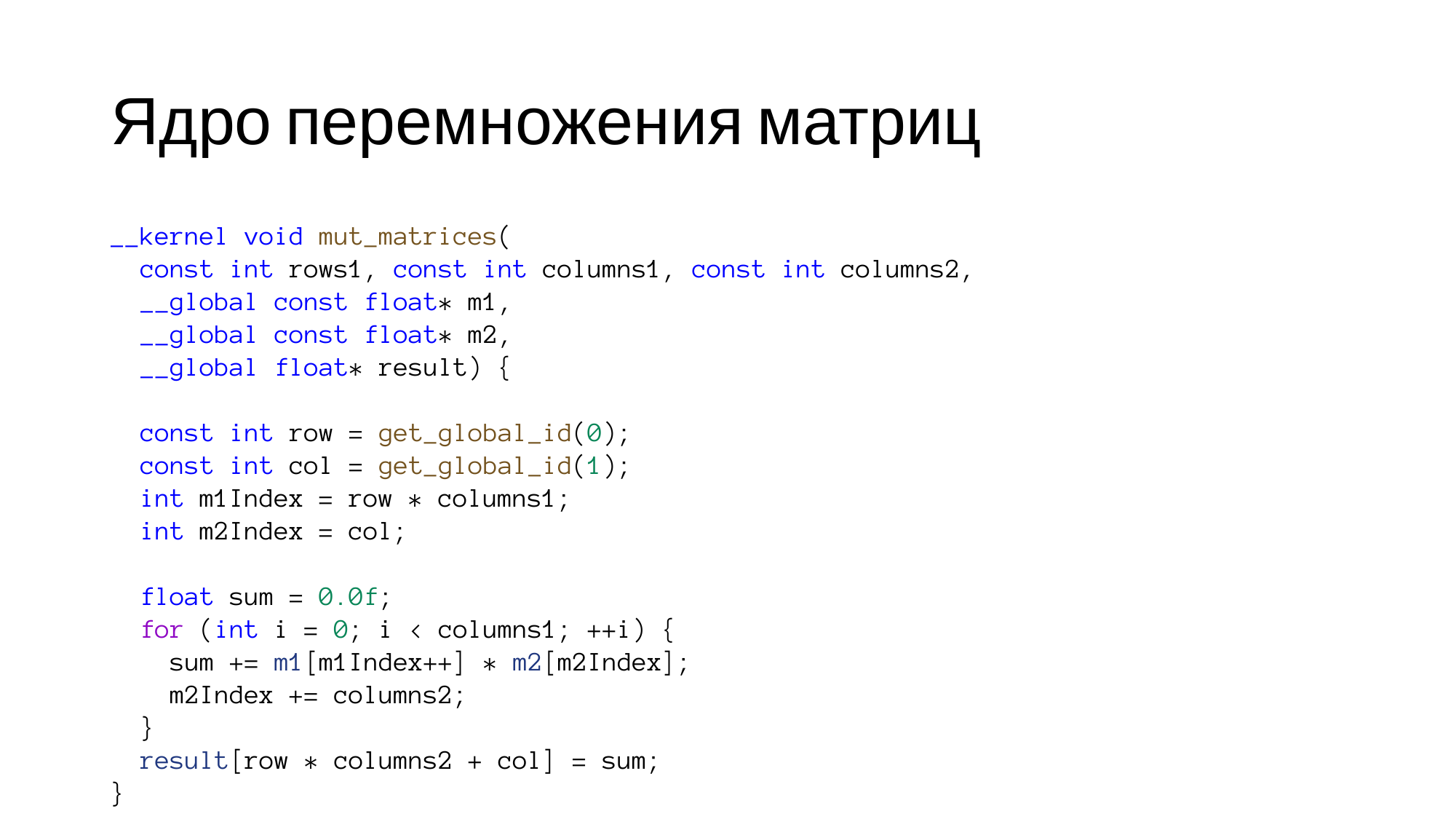

# Ядро перемножения матриц
__kernel void mut_matrices(
  const int rows1, const int columns1, const int columns2,
  __global const float* m1,
  __global const float* m2,
  __global float* result) {

  const int row = get_global_id(0);
  const int col = get_global_id(1);
  int m1Index = row * columns1;
  int m2Index = col;
  float sum = 0.0f;
  for (int i = 0; i < columns1; ++i) {
    sum += m1[m1Index++] * m2[m2Index];
    m2Index += columns2;
  }
  result[row * columns2 + col] = sum;
}